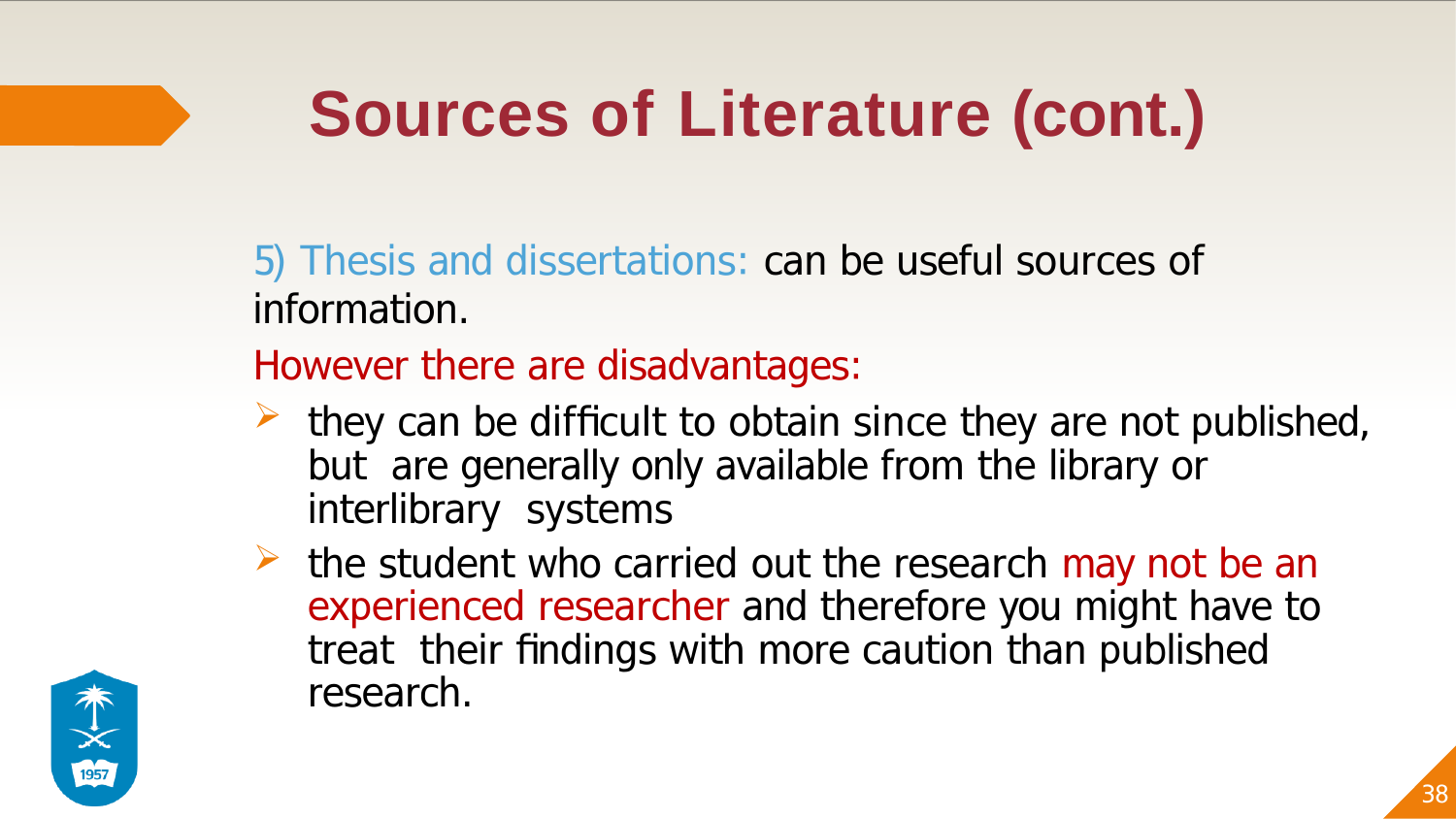

# Sources of Literature (cont.)

5) Thesis and dissertations: can be useful sources of information.
However there are disadvantages:
they can be difficult to obtain since they are not published, but  are generally only available from the library or interlibrary  systems
the student who carried out the research may not be an  experienced researcher and therefore you might have to treat  their findings with more caution than published research.

38